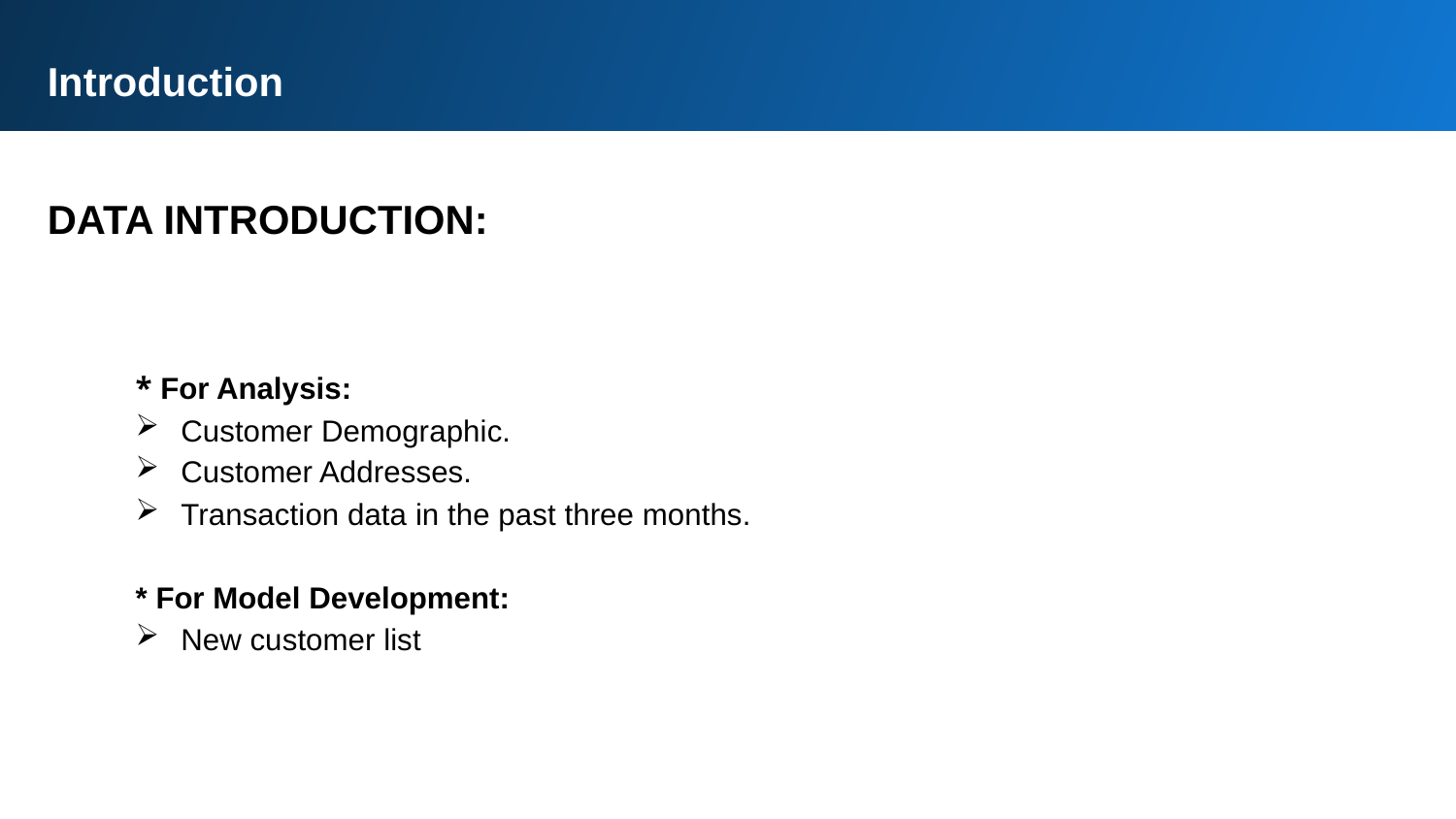

Introduction
DATA INTRODUCTION:
* For Analysis:
Customer Demographic.
Customer Addresses.
Transaction data in the past three months.

* For Model Development:
New customer list